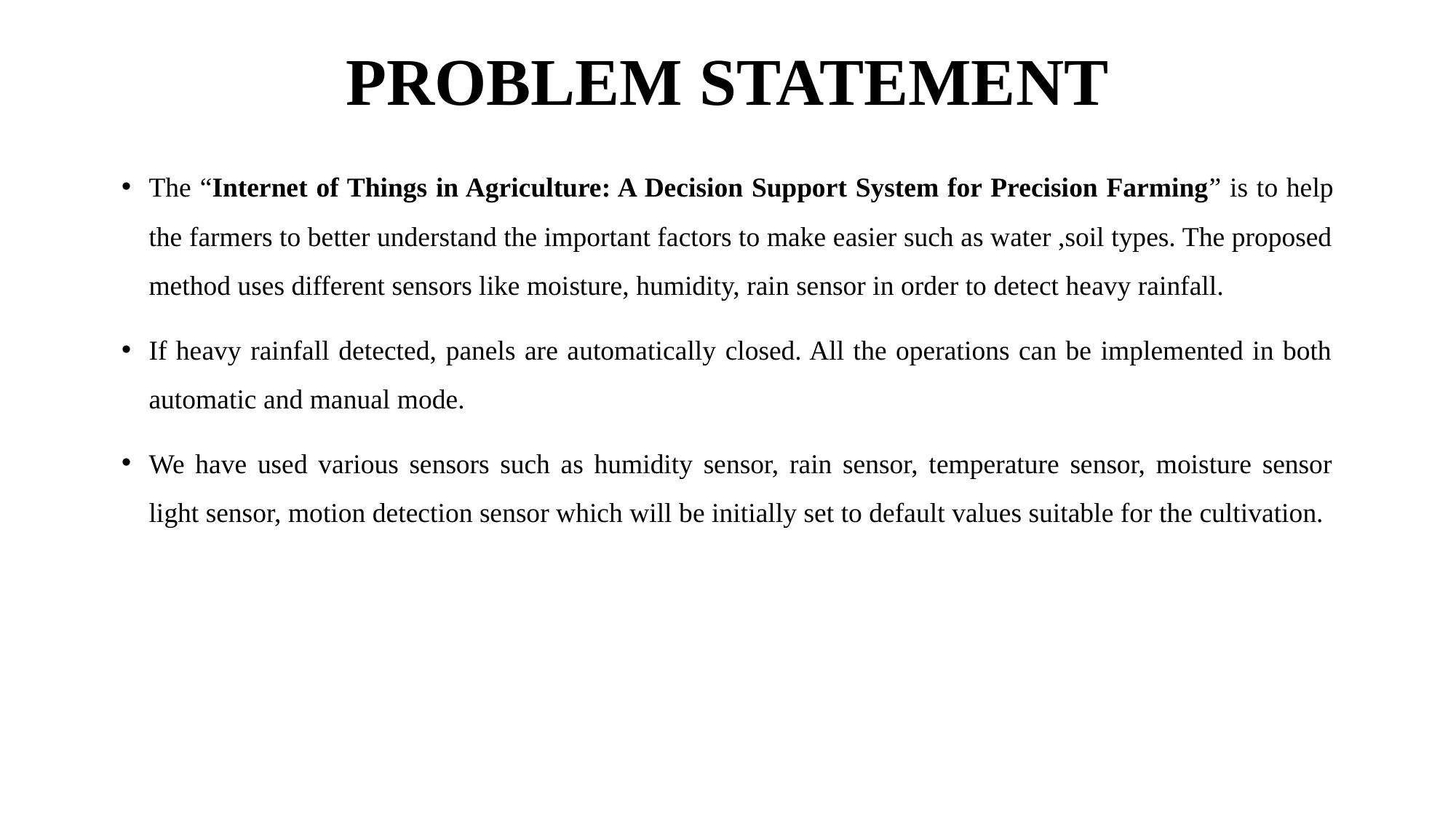

# PROBLEM STATEMENT
The “Internet of Things in Agriculture: A Decision Support System for Precision Farming” is to help the farmers to better understand the important factors to make easier such as water ,soil types. The proposed method uses different sensors like moisture, humidity, rain sensor in order to detect heavy rainfall.
If heavy rainfall detected, panels are automatically closed. All the operations can be implemented in both automatic and manual mode.
We have used various sensors such as humidity sensor, rain sensor, temperature sensor, moisture sensor light sensor, motion detection sensor which will be initially set to default values suitable for the cultivation.